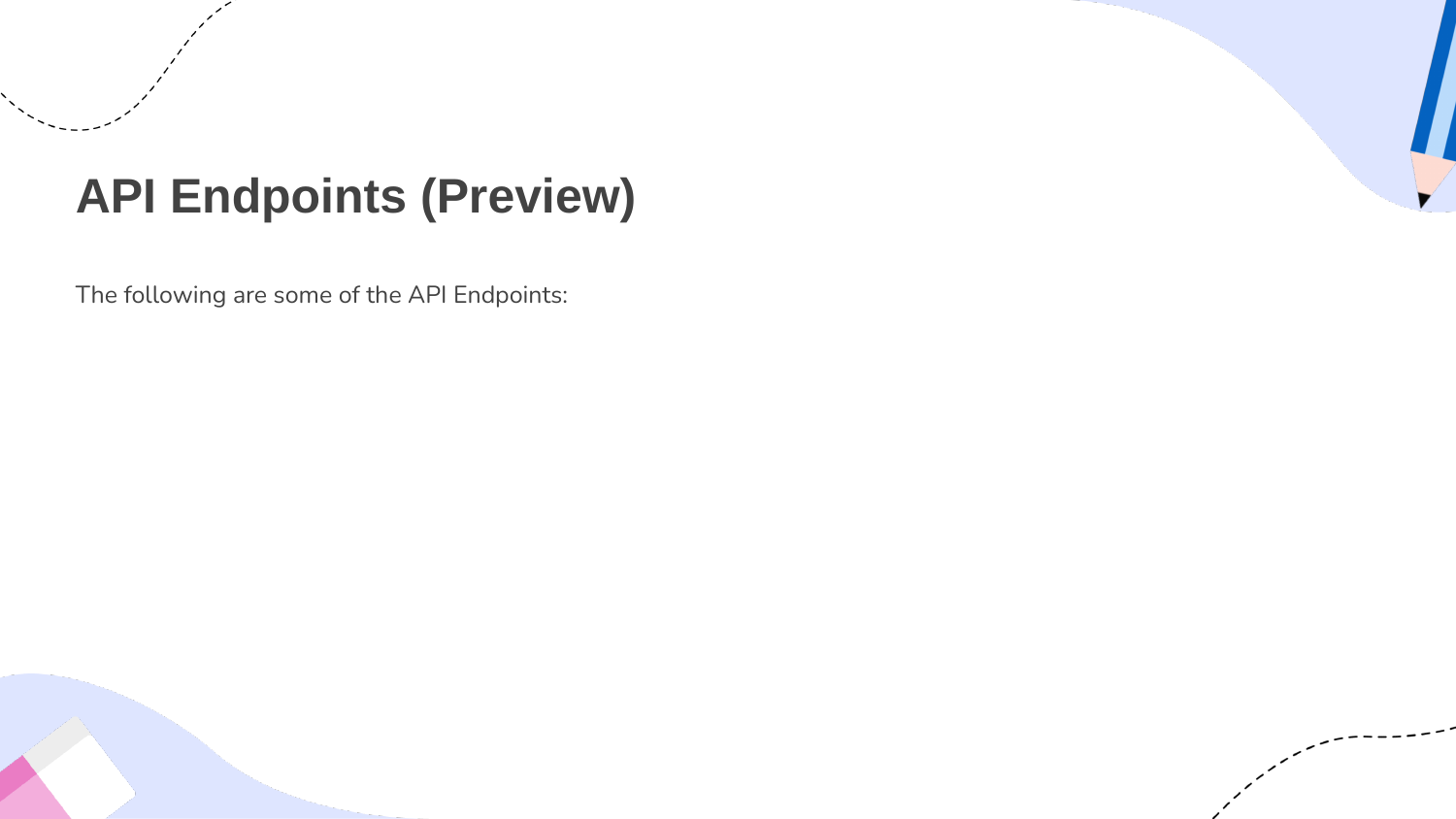

# API Endpoints (Preview)
The following are some of the API Endpoints: